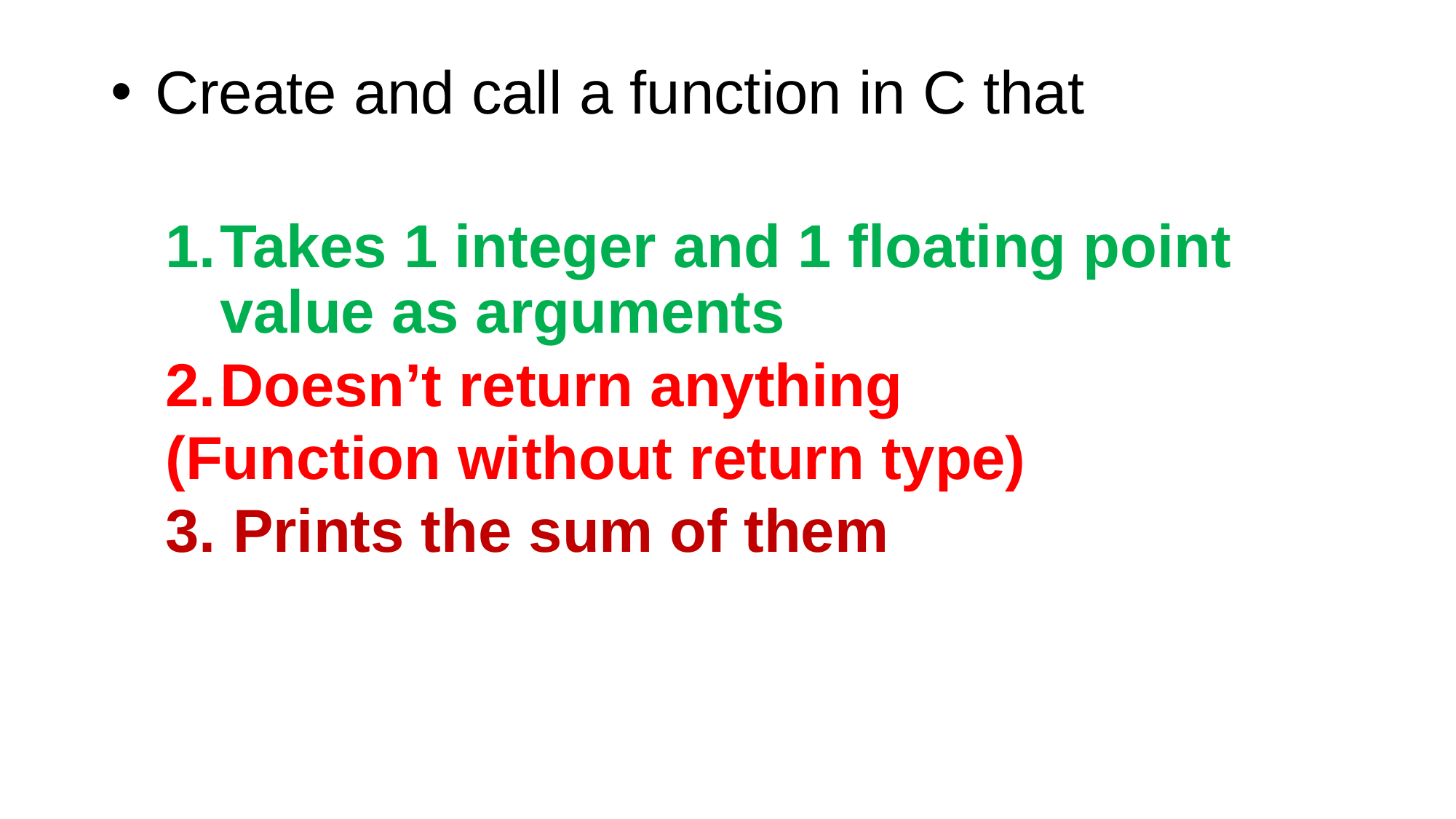

Create and call a function in C that

Takes 1 integer and 1 floating point value as arguments
Doesn’t return anything
(Function without return type)
3. Prints the sum of them